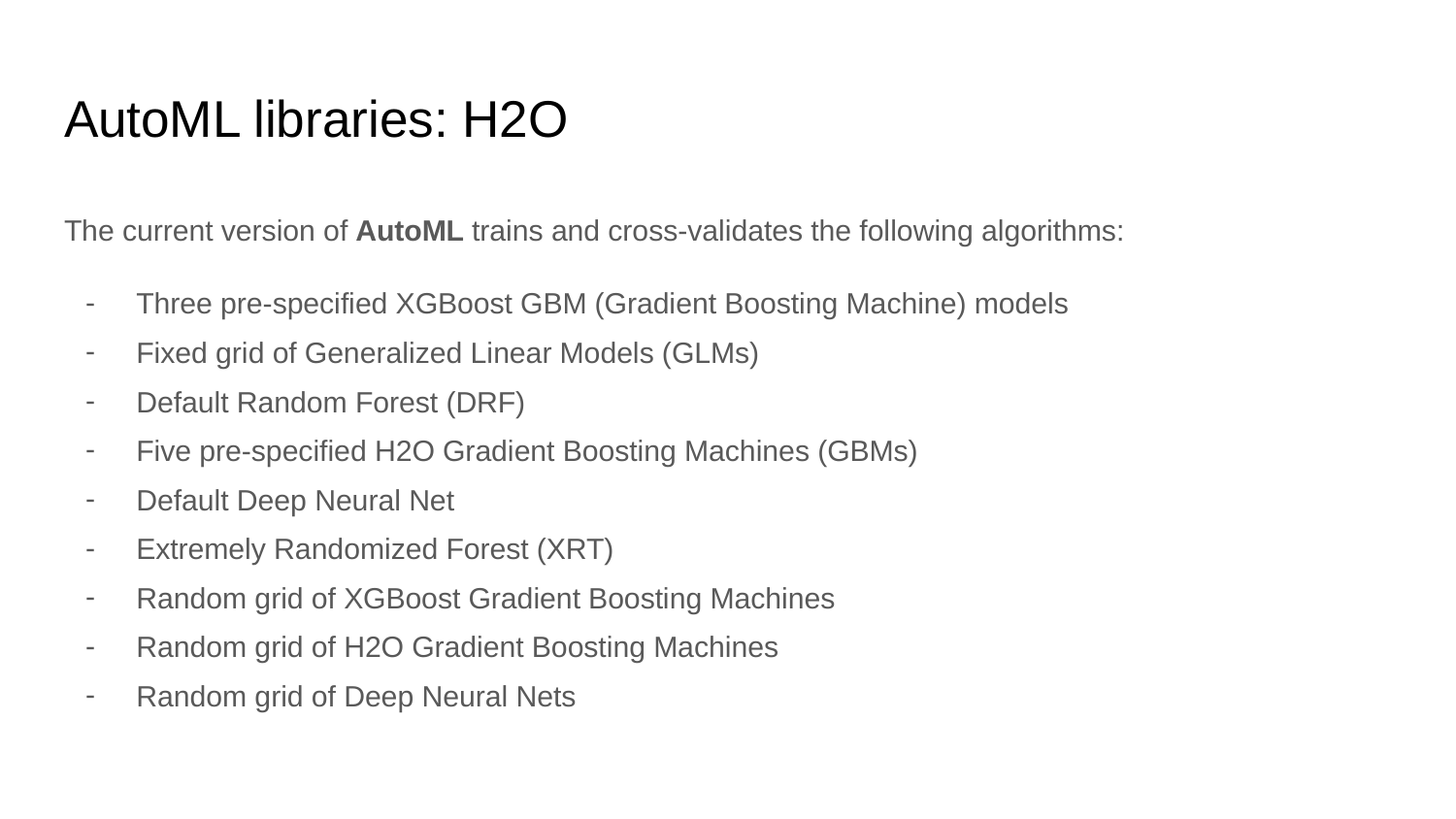

# AutoML libraries: H2O
The current version of AutoML trains and cross-validates the following algorithms:
Three pre-specified XGBoost GBM (Gradient Boosting Machine) models
Fixed grid of Generalized Linear Models (GLMs)
Default Random Forest (DRF)
Five pre-specified H2O Gradient Boosting Machines (GBMs)
Default Deep Neural Net
Extremely Randomized Forest (XRT)
Random grid of XGBoost Gradient Boosting Machines
Random grid of H2O Gradient Boosting Machines
Random grid of Deep Neural Nets